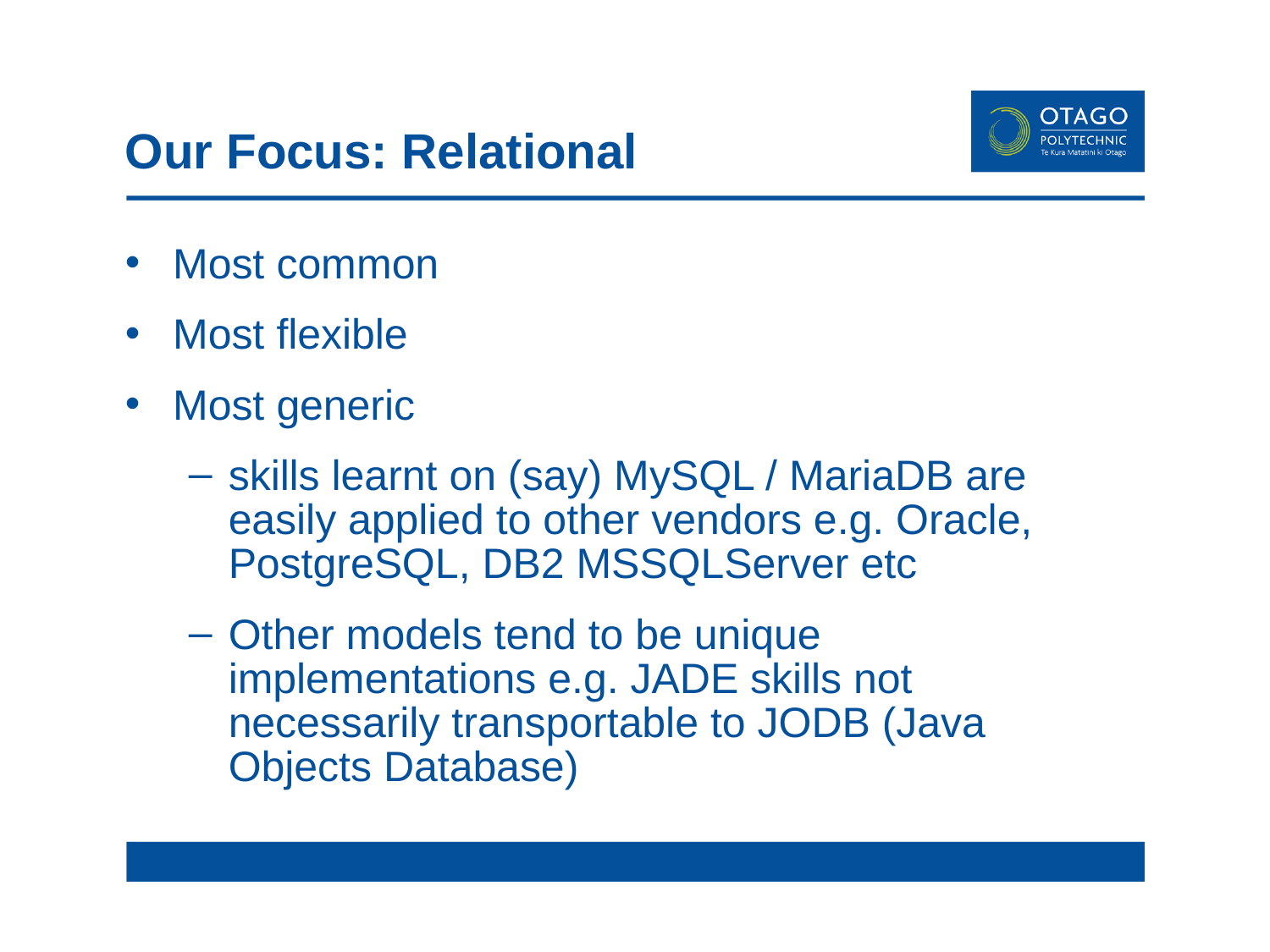

# Our Focus: Relational
Most common
Most flexible
Most generic
skills learnt on (say) MySQL / MariaDB are easily applied to other vendors e.g. Oracle, PostgreSQL, DB2 MSSQLServer etc
Other models tend to be unique implementations e.g. JADE skills not necessarily transportable to JODB (Java Objects Database)